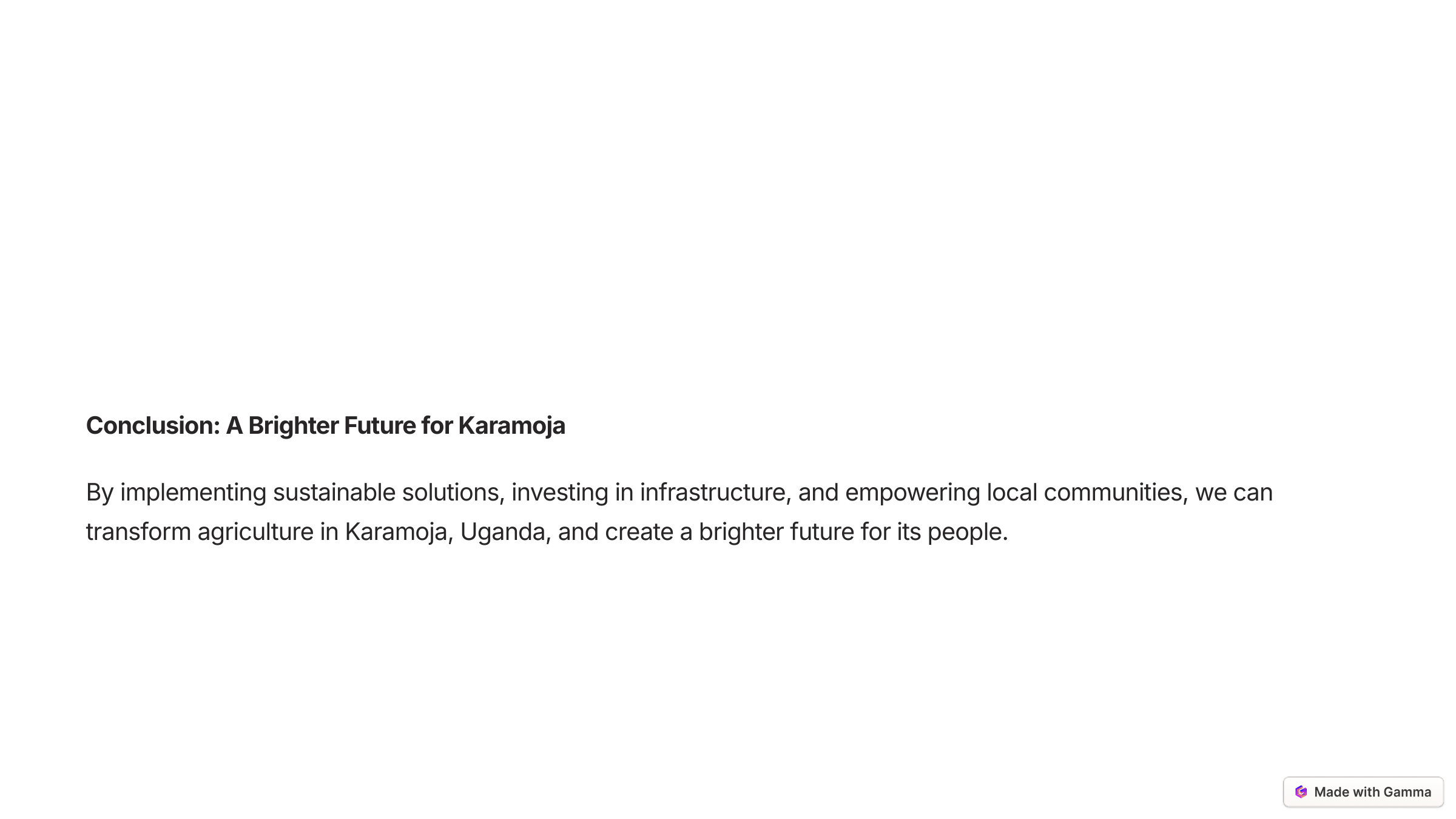

Conclusion: A Brighter Future for Karamoja
By implementing sustainable solutions, investing in infrastructure, and empowering local communities, we can transform agriculture in Karamoja, Uganda, and create a brighter future for its people.